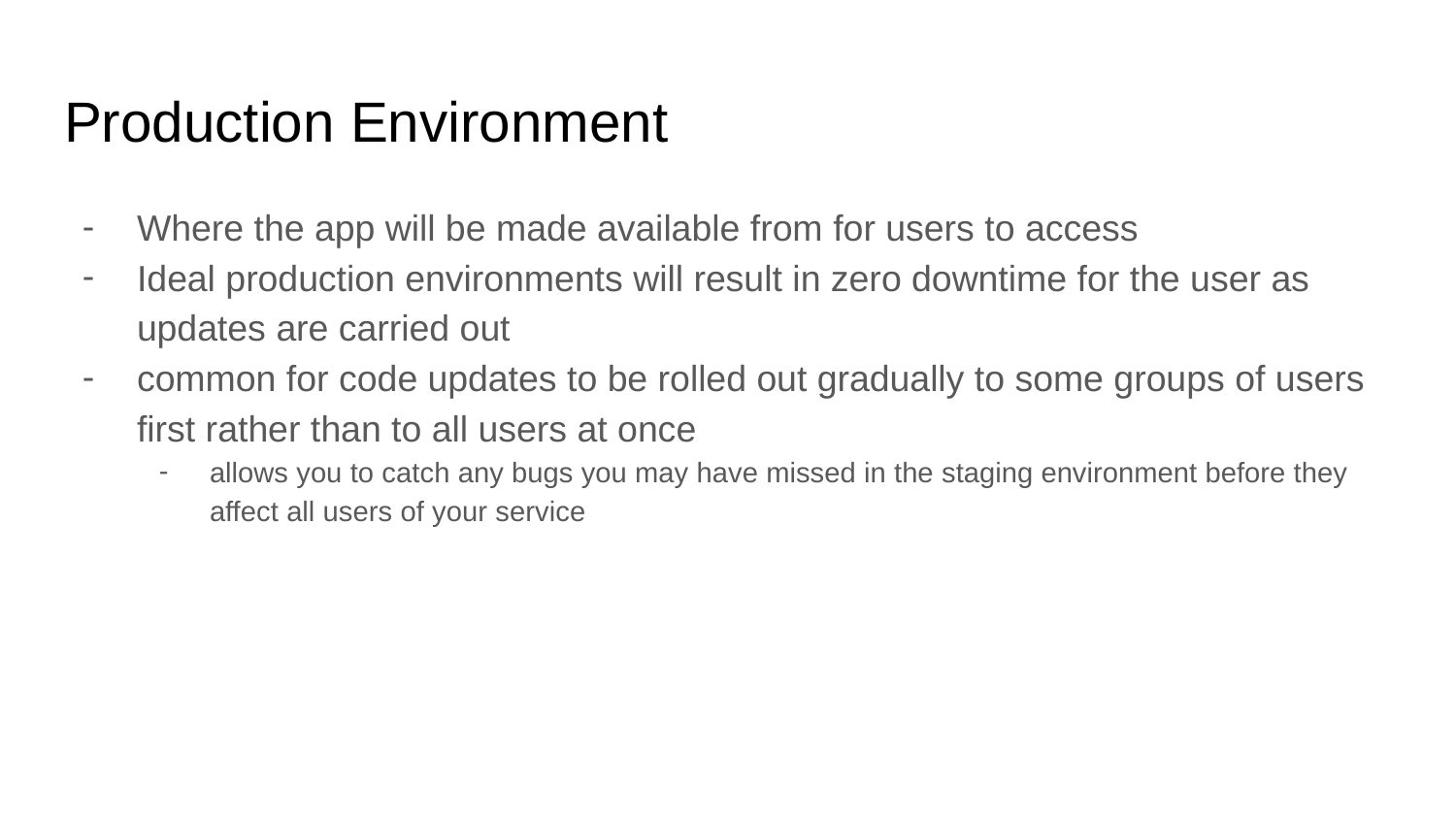

# Production Environment
Where the app will be made available from for users to access
Ideal production environments will result in zero downtime for the user as updates are carried out
common for code updates to be rolled out gradually to some groups of users first rather than to all users at once
allows you to catch any bugs you may have missed in the staging environment before they affect all users of your service